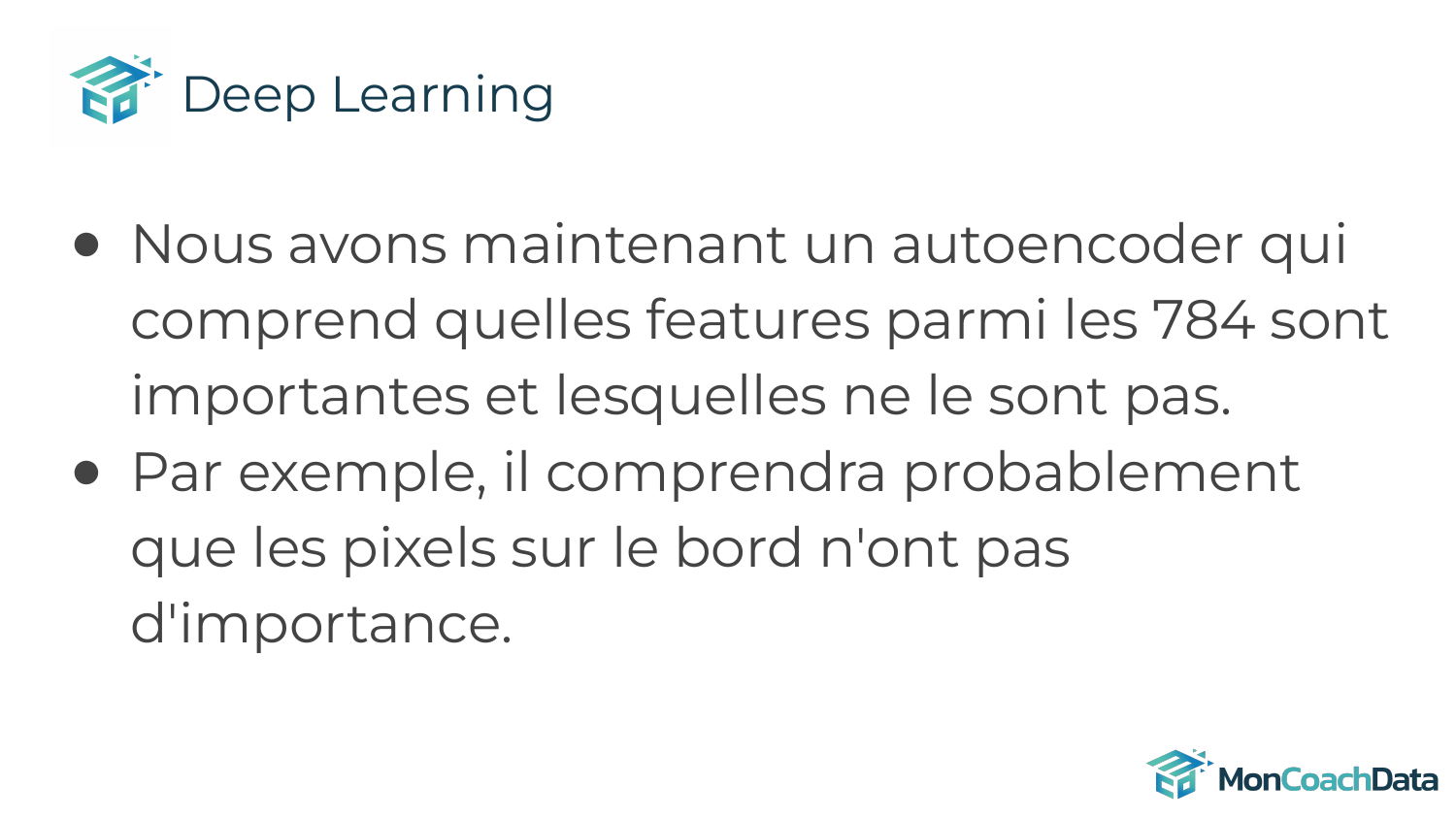

# Deep Learning
Nous avons maintenant un autoencoder qui comprend quelles features parmi les 784 sont importantes et lesquelles ne le sont pas.
Par exemple, il comprendra probablement que les pixels sur le bord n'ont pas d'importance.